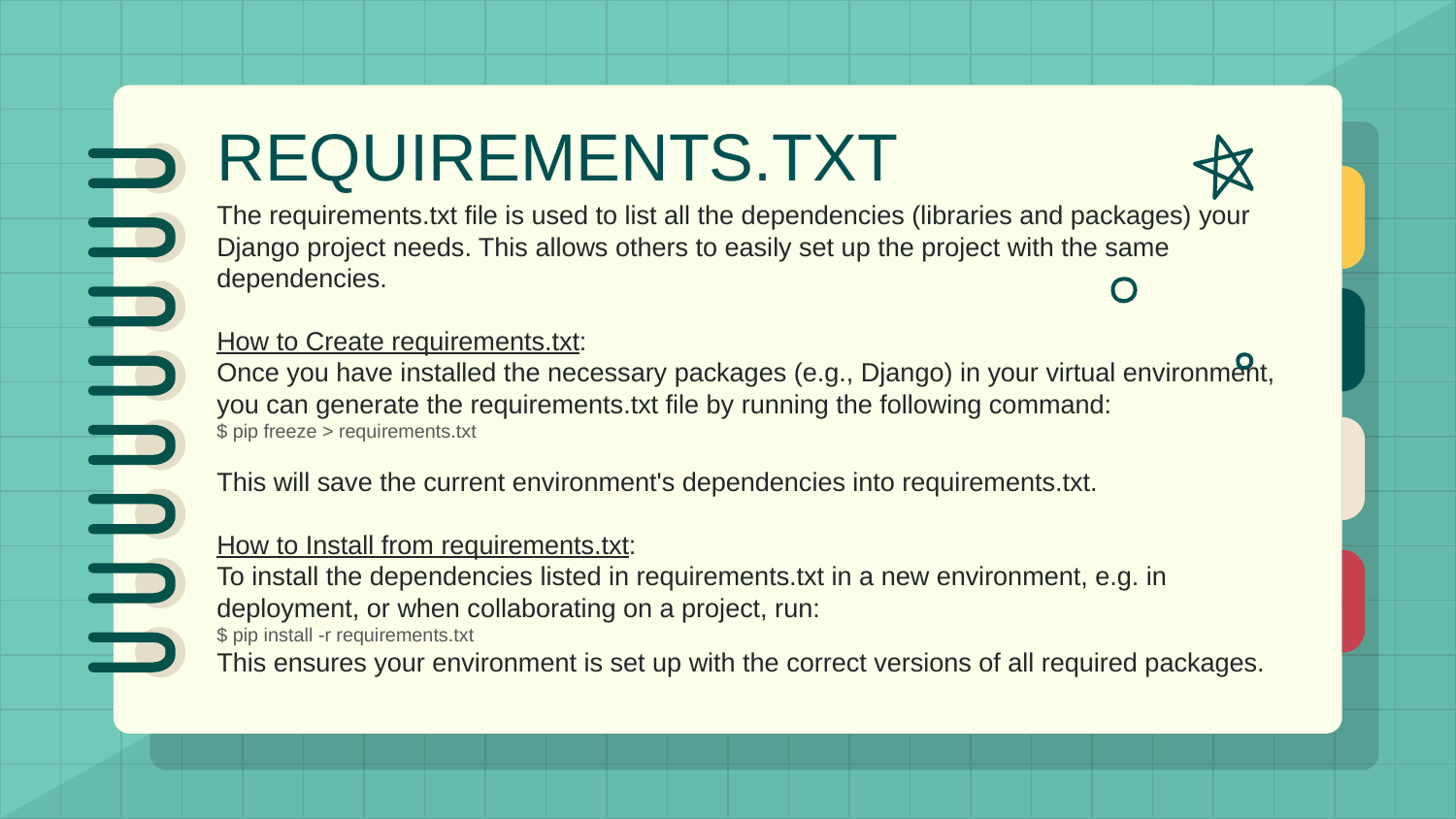

# REQUIREMENTS.TXT

The requirements.txt file is used to list all the dependencies (libraries and packages) your Django project needs. This allows others to easily set up the project with the same dependencies.
How to Create requirements.txt:
Once you have installed the necessary packages (e.g., Django) in your virtual environment, you can generate the requirements.txt file by running the following command:
$ pip freeze > requirements.txt

This will save the current environment's dependencies into requirements.txt.
How to Install from requirements.txt:
To install the dependencies listed in requirements.txt in a new environment, e.g. in deployment, or when collaborating on a project, run:
$ pip install -r requirements.txt
This ensures your environment is set up with the correct versions of all required packages.